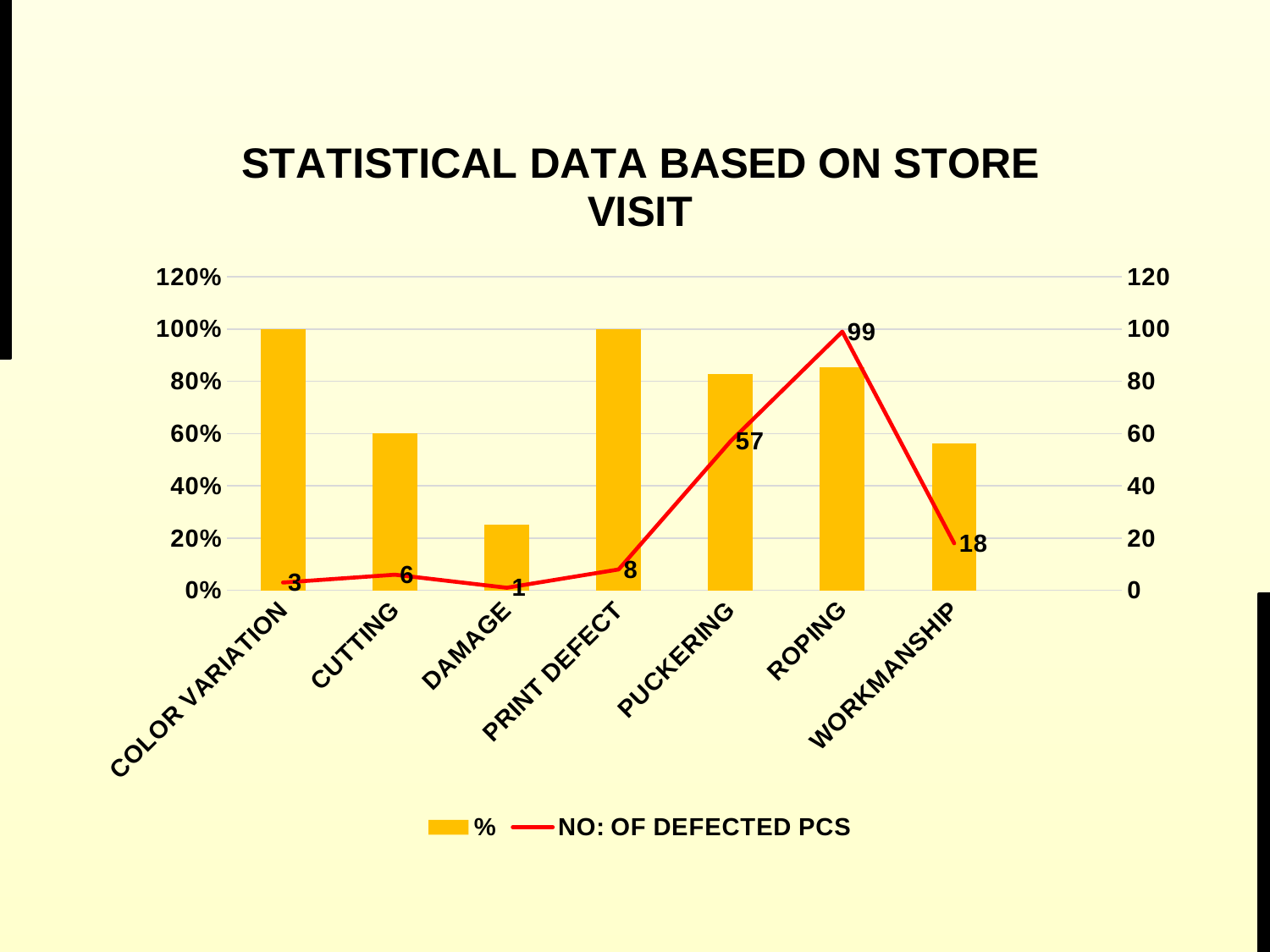

### Chart: STATISTICAL DATA BASED ON STORE VISIT

| Category | % | NO: OF DEFECTED PCS |
|---|---|---|
| COLOR VARIATION | 1.0 | 3.0 |
| CUTTING | 0.6 | 6.0 |
| DAMAGE | 0.25 | 1.0 |
| PRINT DEFECT | 1.0 | 8.0 |
| PUCKERING | 0.8260869565217391 | 57.0 |
| ROPING | 0.853448275862069 | 99.0 |
| WORKMANSHIP | 0.5625 | 18.0 |